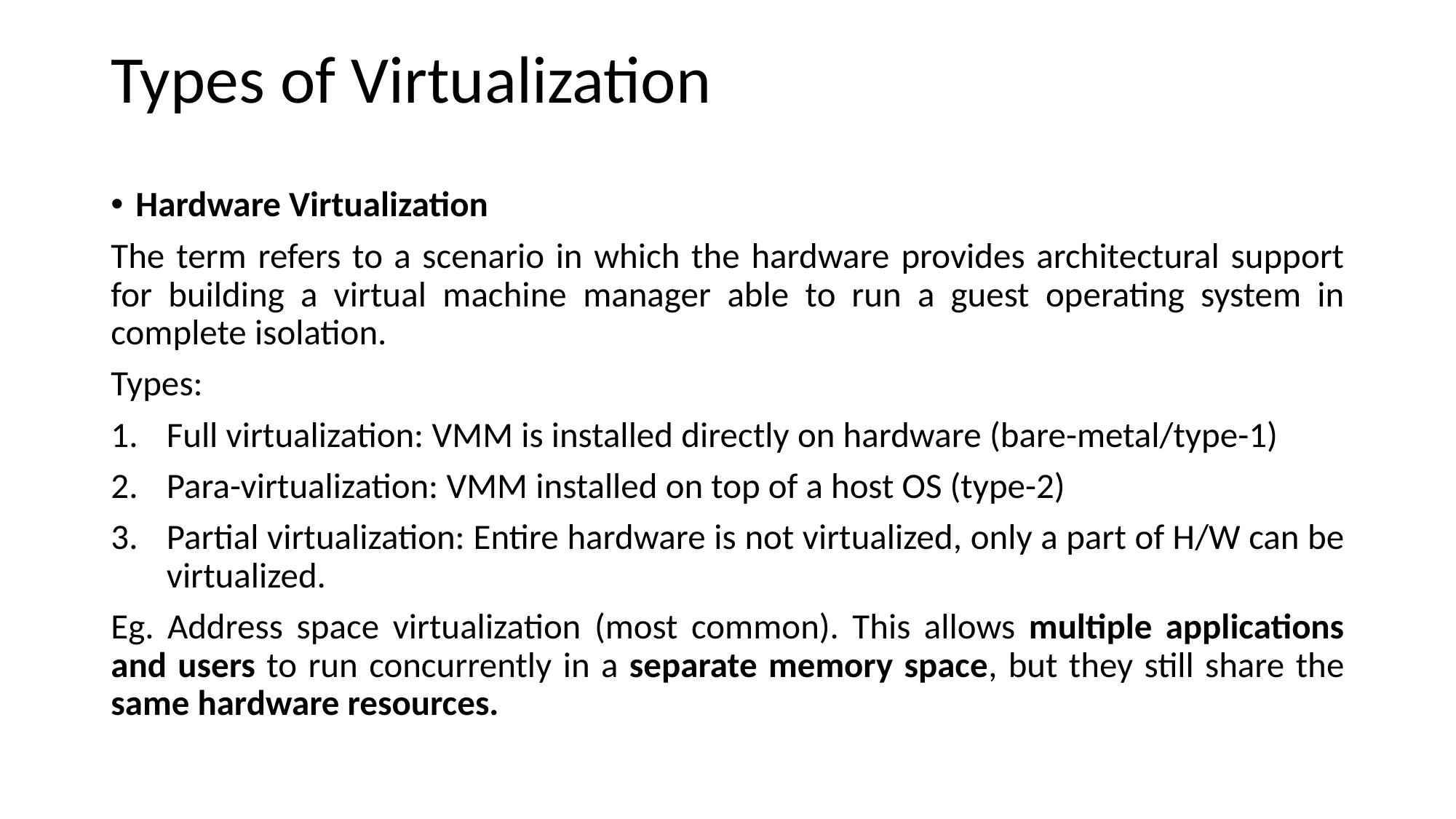

# Types of Virtualization
Hardware Virtualization
The term refers to a scenario in which the hardware provides architectural support for building a virtual machine manager able to run a guest operating system in complete isolation.
Types:
Full virtualization: VMM is installed directly on hardware (bare-metal/type-1)
Para-virtualization: VMM installed on top of a host OS (type-2)
Partial virtualization: Entire hardware is not virtualized, only a part of H/W can be virtualized.
Eg. Address space virtualization (most common). This allows multiple applications and users to run concurrently in a separate memory space, but they still share the same hardware resources.